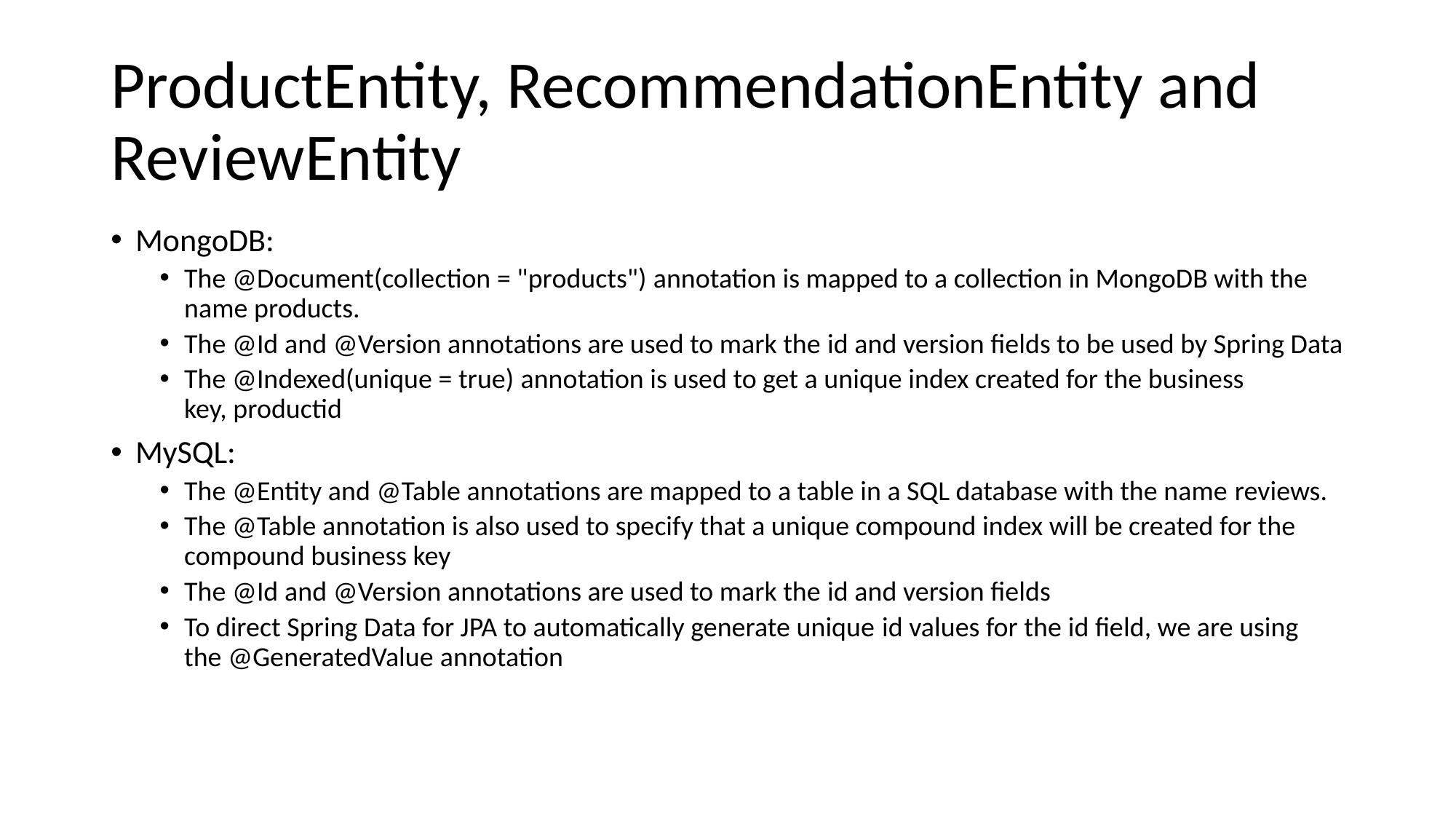

# ProductEntity, RecommendationEntity and ReviewEntity
MongoDB:
The @Document(collection = "products") annotation is mapped to a collection in MongoDB with the name products.
The @Id and @Version annotations are used to mark the id and version fields to be used by Spring Data
The @Indexed(unique = true) annotation is used to get a unique index created for the business key, productid
MySQL:
The @Entity and @Table annotations are mapped to a table in a SQL database with the name reviews.
The @Table annotation is also used to specify that a unique compound index will be created for the compound business key
The @Id and @Version annotations are used to mark the id and version fields
To direct Spring Data for JPA to automatically generate unique id values for the id field, we are using the @GeneratedValue annotation